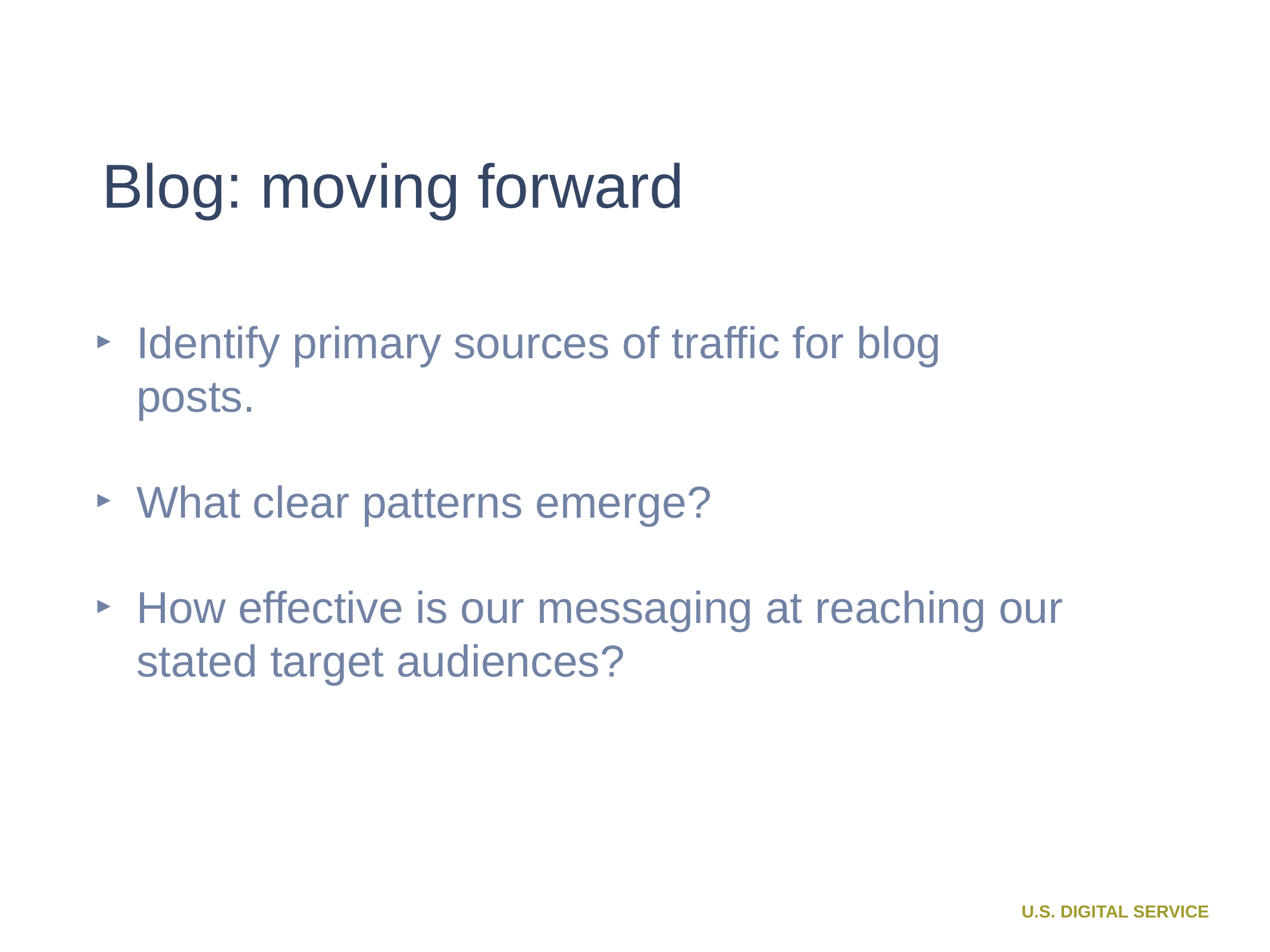

# Blog: moving forward
Identify primary sources of traffic for blog posts.
What clear patterns emerge?
How effective is our messaging at reaching our stated target audiences?